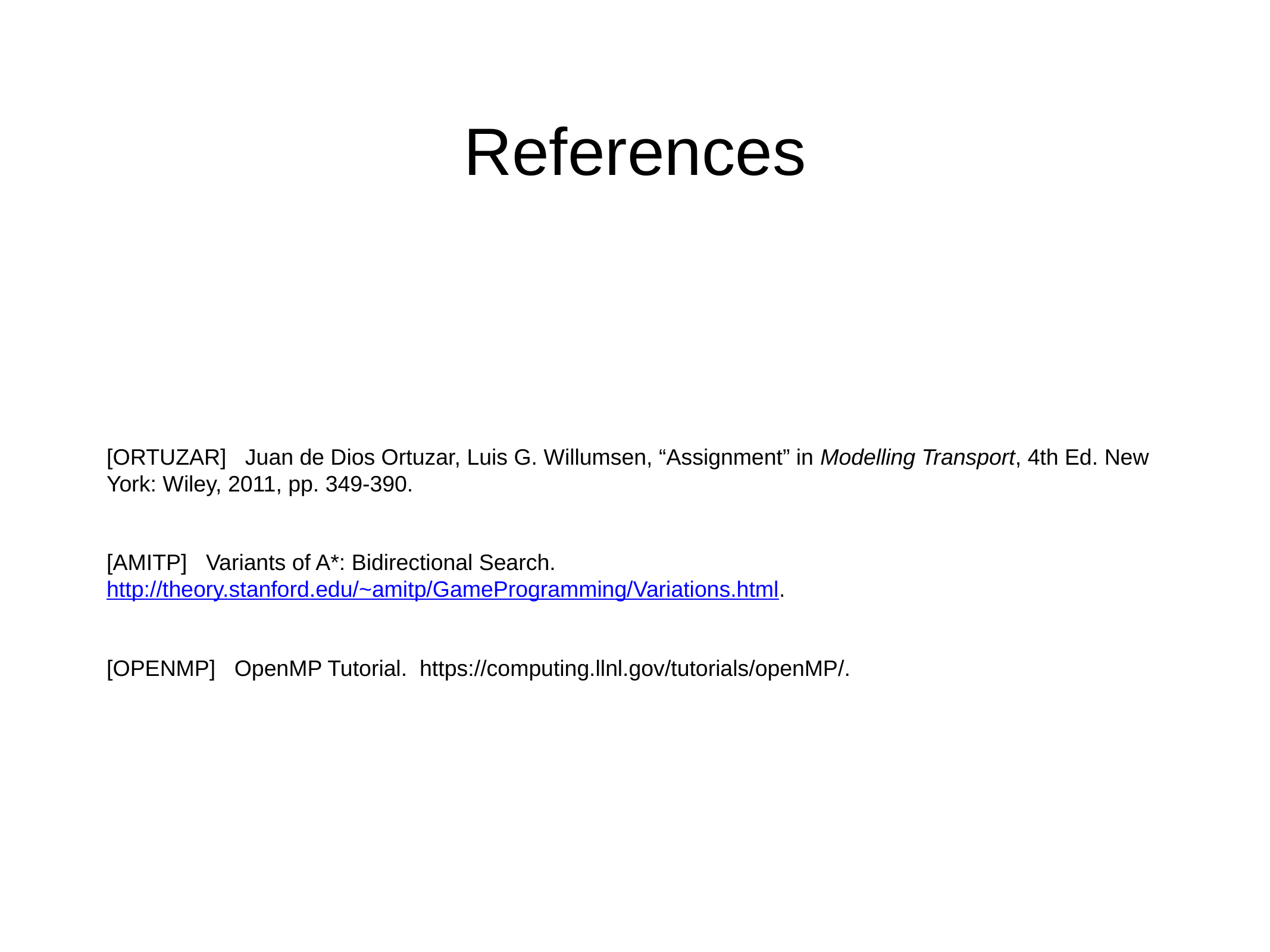

# References
[ORTUZAR]   Juan de Dios Ortuzar, Luis G. Willumsen, “Assignment” in Modelling Transport, 4th Ed. New York: Wiley, 2011, pp. 349-390.
[AMITP]   Variants of A*: Bidirectional Search.  http://theory.stanford.edu/~amitp/GameProgramming/Variations.html.
[OPENMP]   OpenMP Tutorial.  https://computing.llnl.gov/tutorials/openMP/.